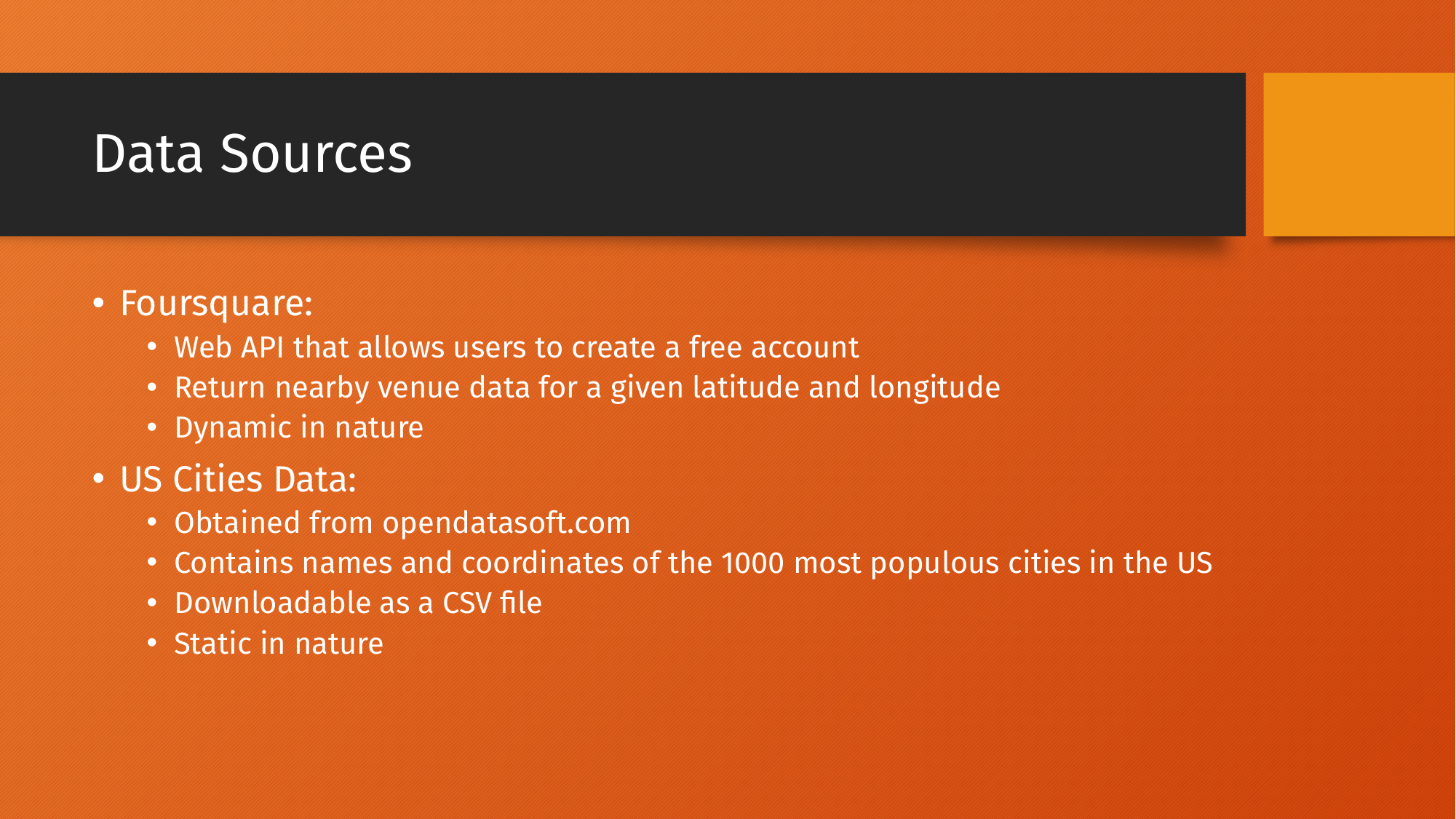

# Data Sources
Foursquare:
Web API that allows users to create a free account
Return nearby venue data for a given latitude and longitude
Dynamic in nature
US Cities Data:
Obtained from opendatasoft.com
Contains names and coordinates of the 1000 most populous cities in the US
Downloadable as a CSV file
Static in nature